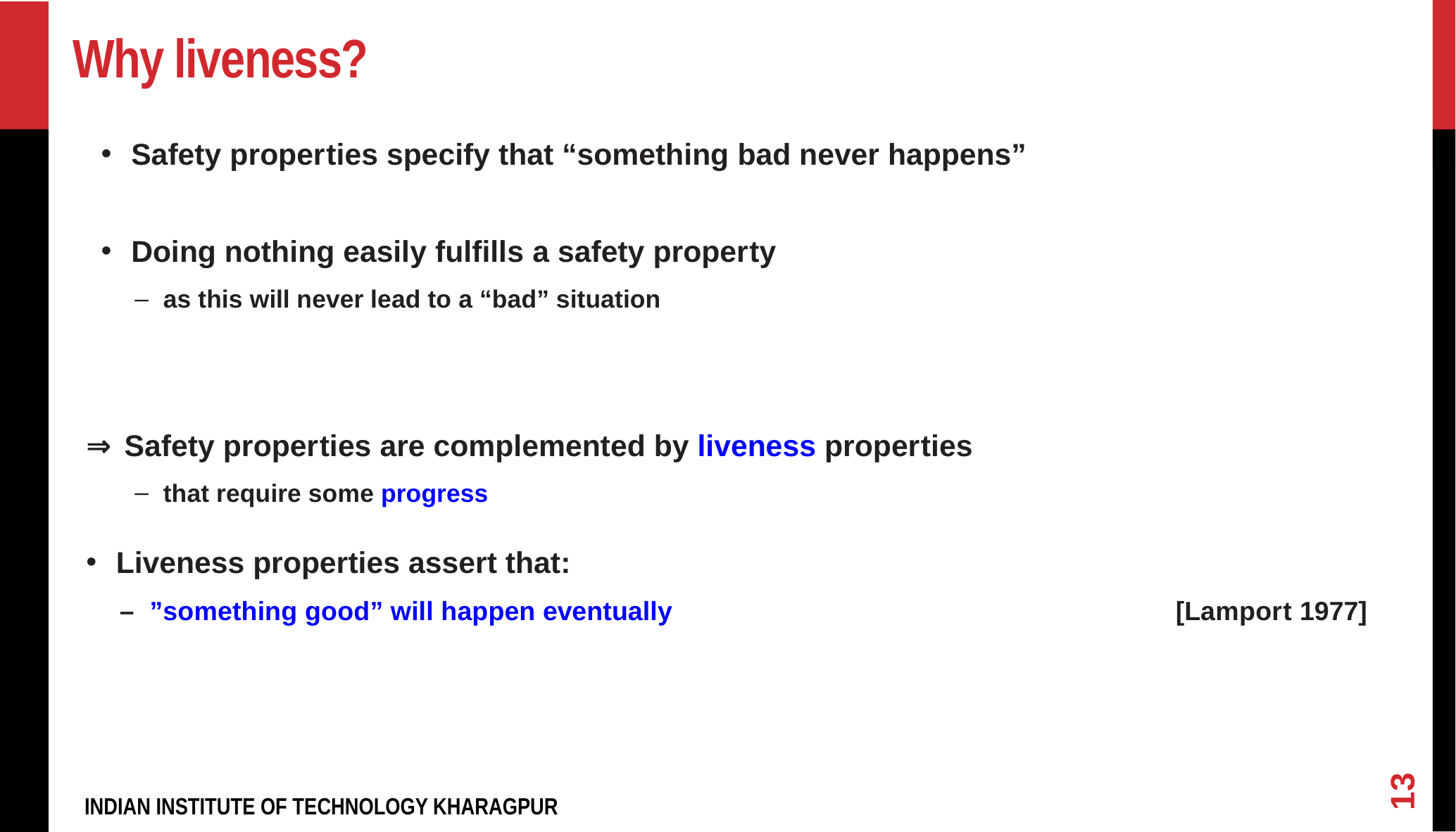

# Why liveness?
Safety properties specify that “something bad never happens”

Doing nothing easily fulfills a safety property
as this will never lead to a “bad” situation

⇒ Safety properties are complemented by liveness properties
that require some progress
Liveness properties assert that:
–  ”something good” will happen eventually					[Lamport 1977]

13
INDIAN INSTITUTE OF TECHNOLOGY KHARAGPUR